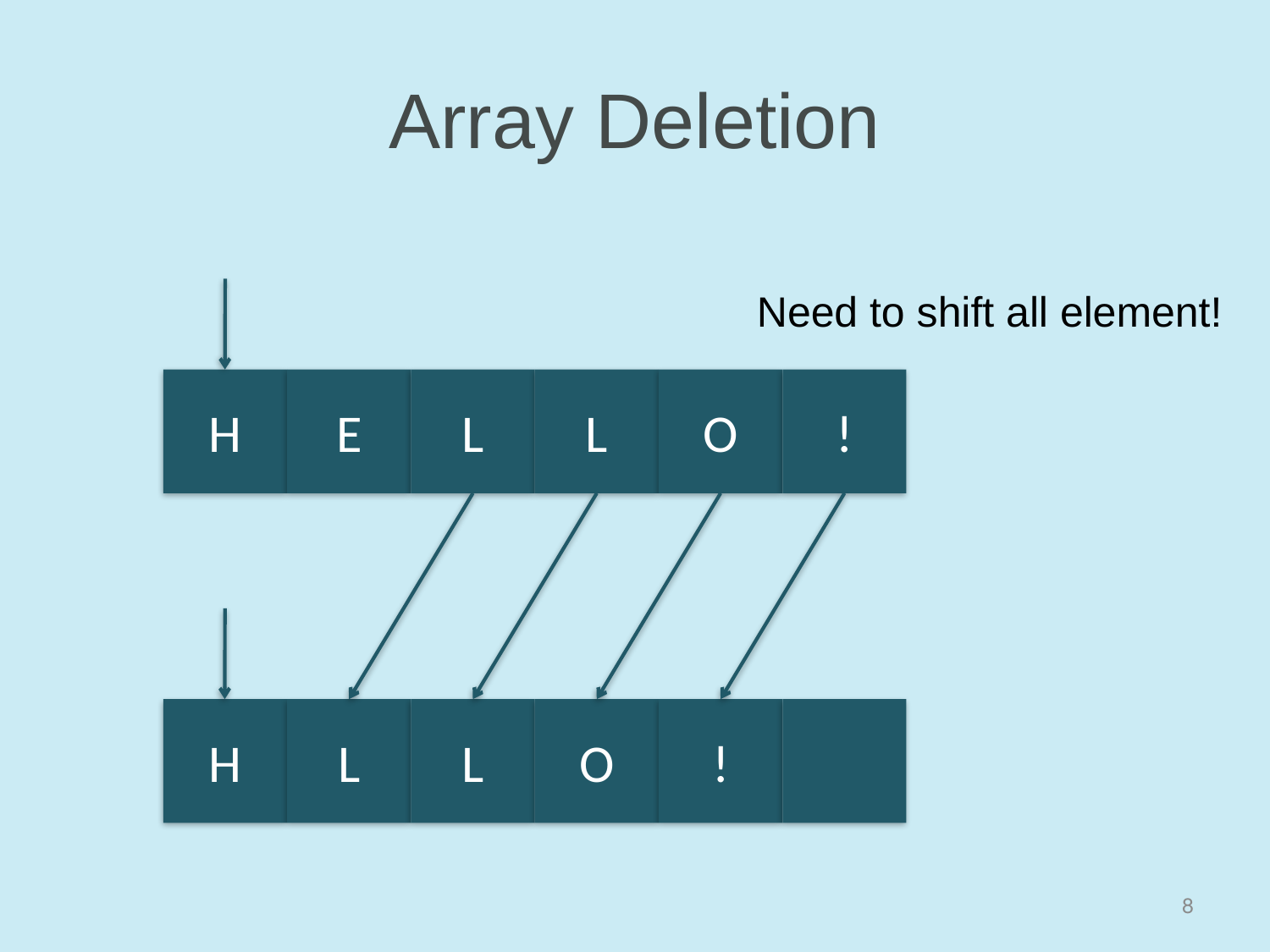

# Array Deletion
Need to shift all element!
H
E
L
L
O
!
H
L
L
O
!

8